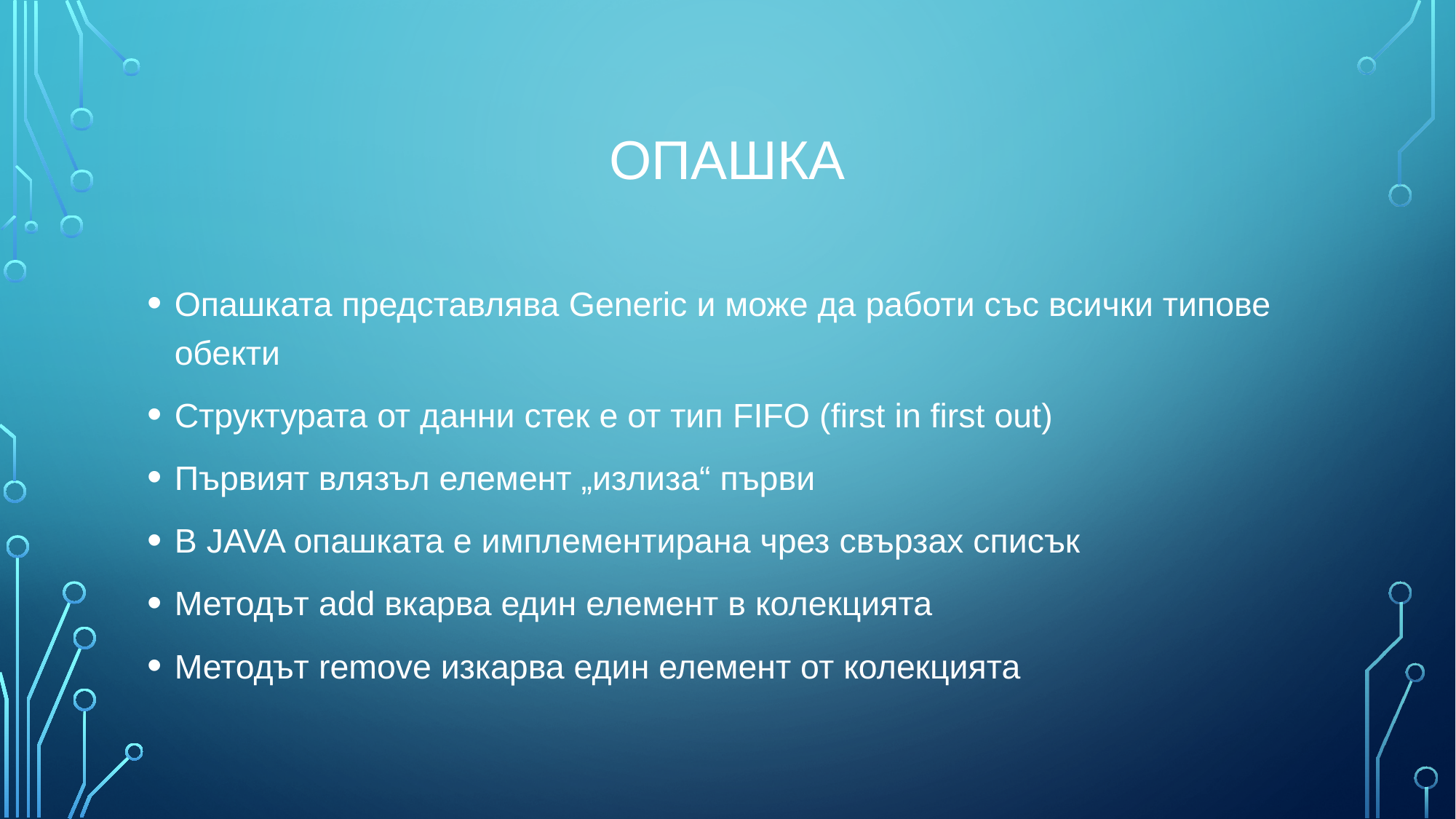

# Опашка
Опашката представлява Generic и може да работи със всички типове обекти
Структурата от данни стек е от тип FIFO (first in first out)
Първият влязъл елемент „излиза“ първи
В JAVA опашката е имплементирана чрез свързах списък
Методът add вкарва един елемент в колекцията
Методът remove изкарва един елемент от колекцията